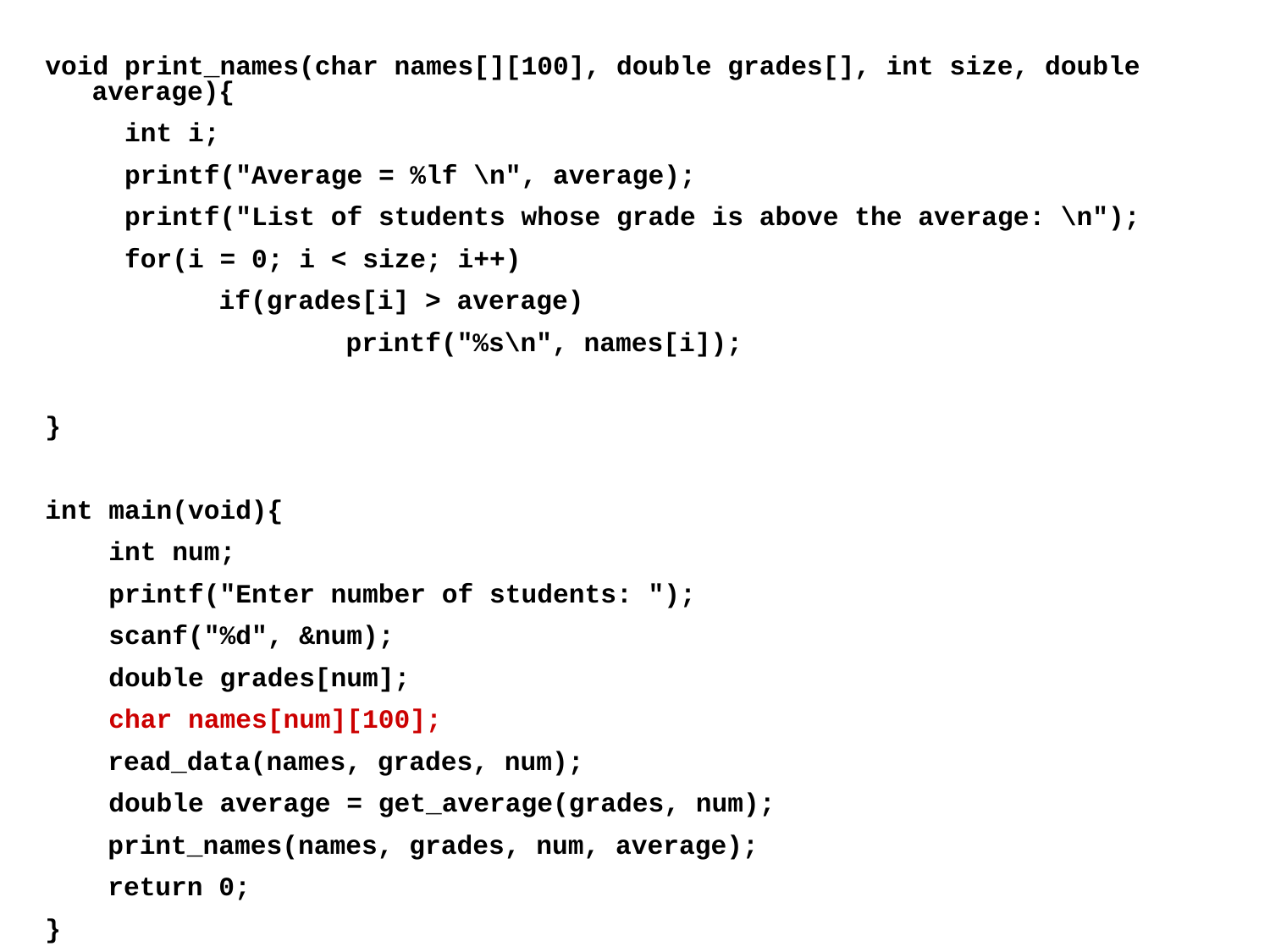

void print_names(char names[][100], double grades[], int size, double average){
     int i;
     printf("Average = %lf \n", average);
     printf("List of students whose grade is above the average: \n");
     for(i = 0; i < size; i++)
		if(grades[i] > average)
			printf("%s\n", names[i]);

}

int main(void){
    int num;
    printf("Enter number of students: ");
    scanf("%d", &num);
    double grades[num];
    char names[num][100];
	 read_data(names, grades, num);
    double average = get_average(grades, num);
	 print_names(names, grades, num, average);
	 return 0;
}

45